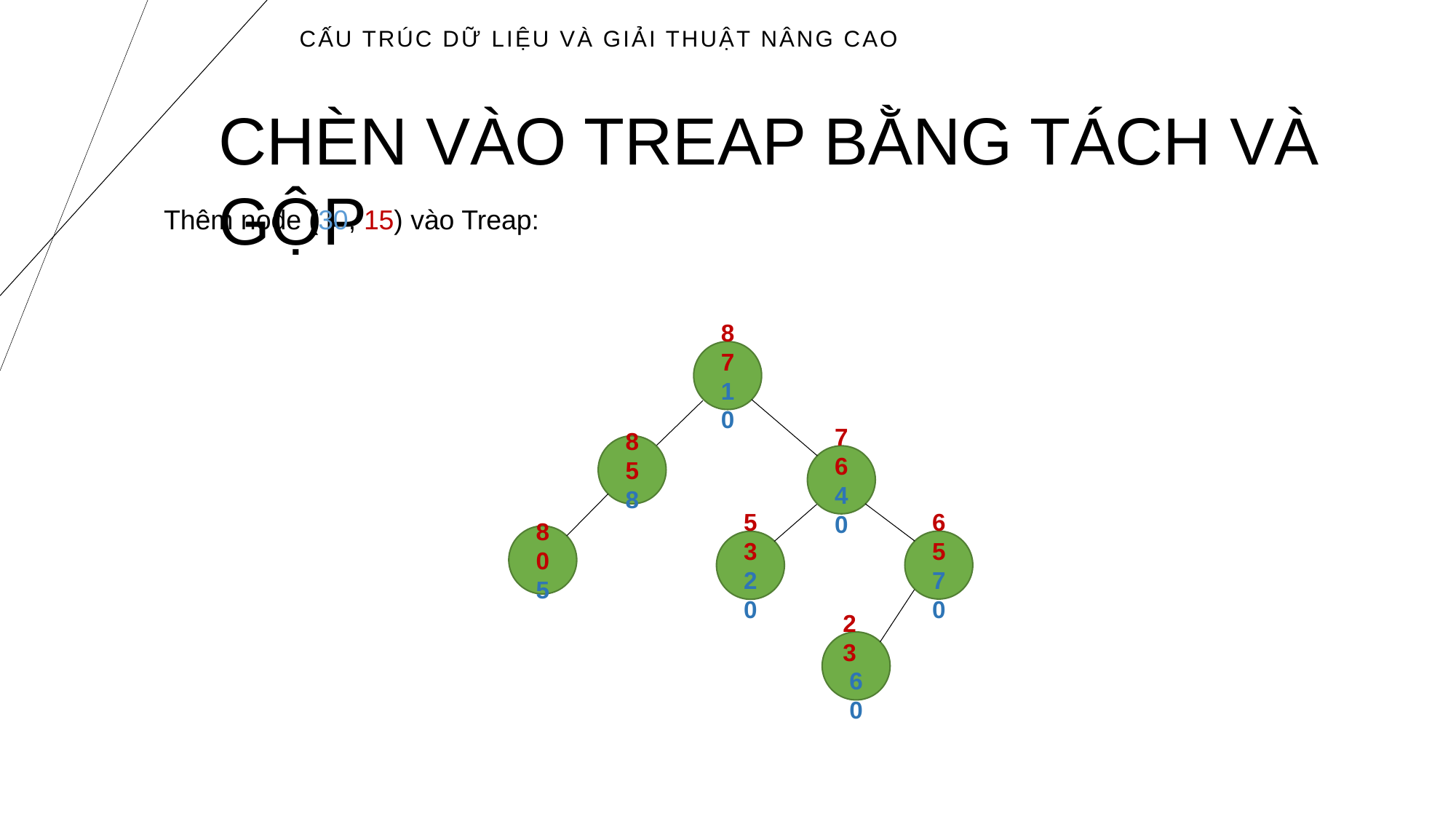

# Cấu trúc dữ liệu và giải thuật nâng cao
CHÈN VÀO TREAP BẰNG TÁCH VÀ GỘP
Thêm node (30, 15) vào Treap:
87
10
85
8
76
40
80
5
65
70
53
20
23
60